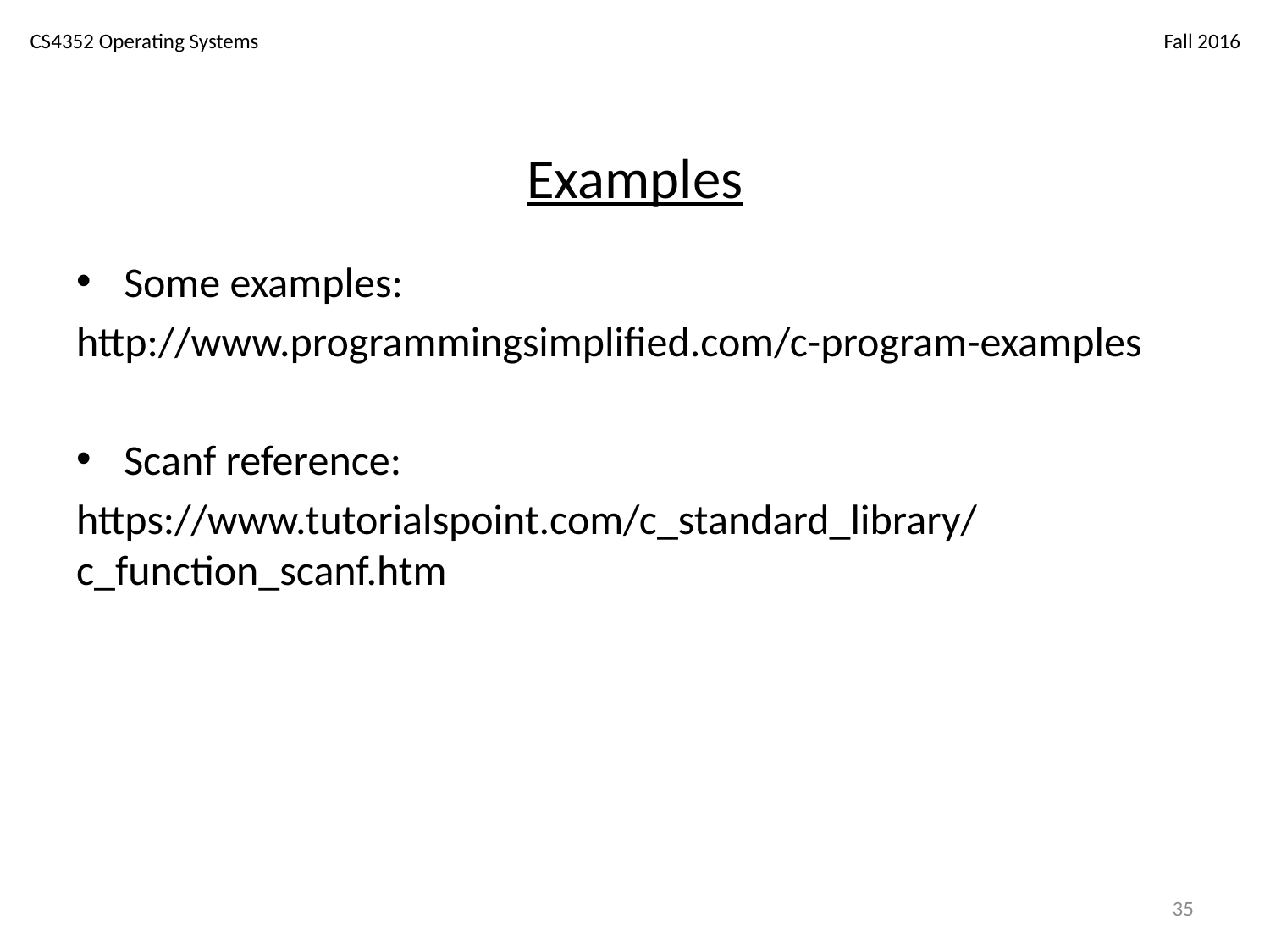

# Examples
Some examples:
http://www.programmingsimplified.com/c-program-examples

Scanf reference:
https://www.tutorialspoint.com/c_standard_library/c_function_scanf.htm
35